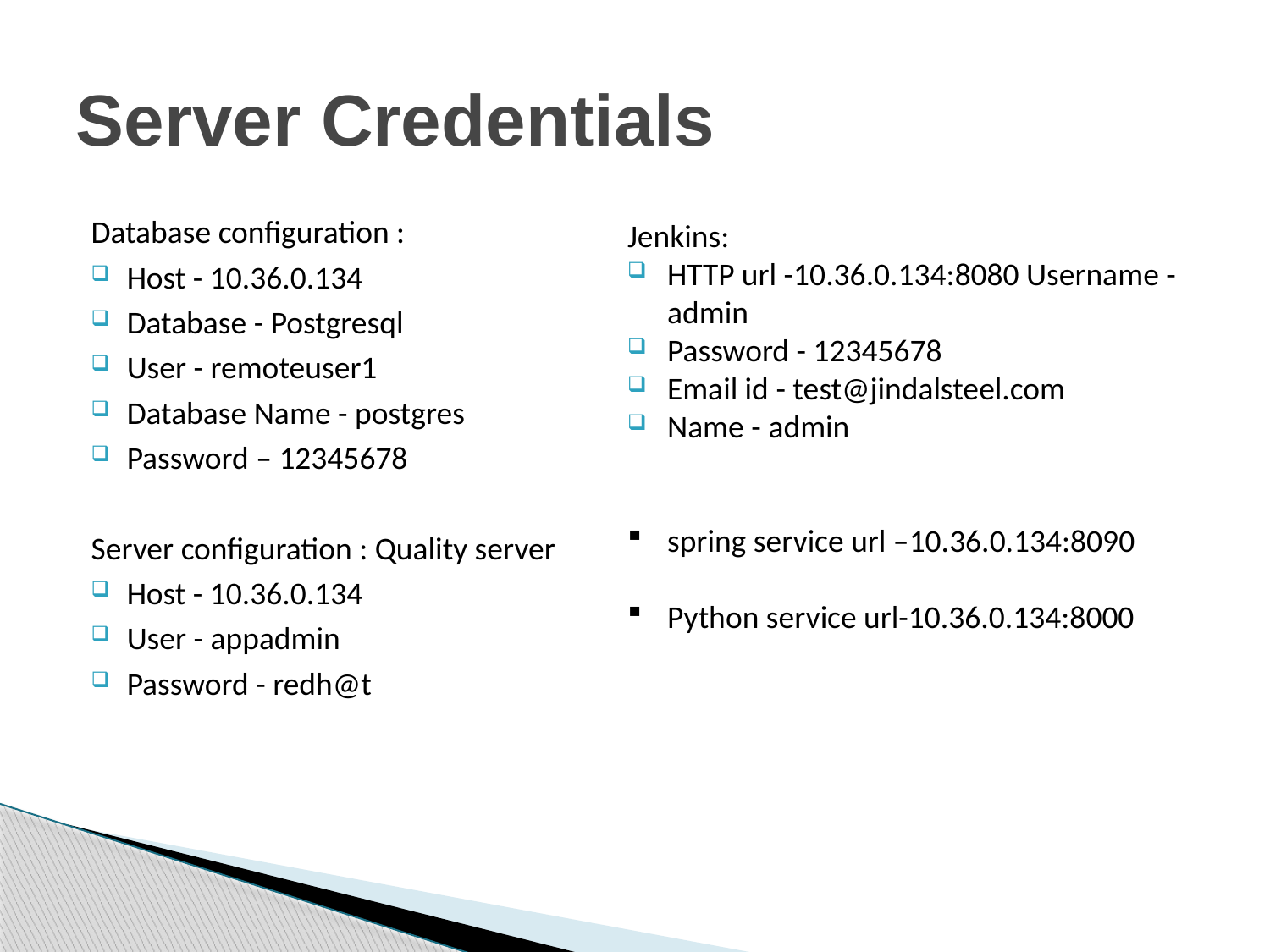

# Server Credentials
Database configuration :
Host - 10.36.0.134
Database - Postgresql
User - remoteuser1
Database Name - postgres
Password – 12345678

Server configuration : Quality server
Host - 10.36.0.134
User - appadmin
Password - redh@t

Jenkins:
HTTP url -10.36.0.134:8080 Username - admin
Password - 12345678
Email id - test@jindalsteel.com
Name - admin

spring service url –10.36.0.134:8090

Python service url-10.36.0.134:8000